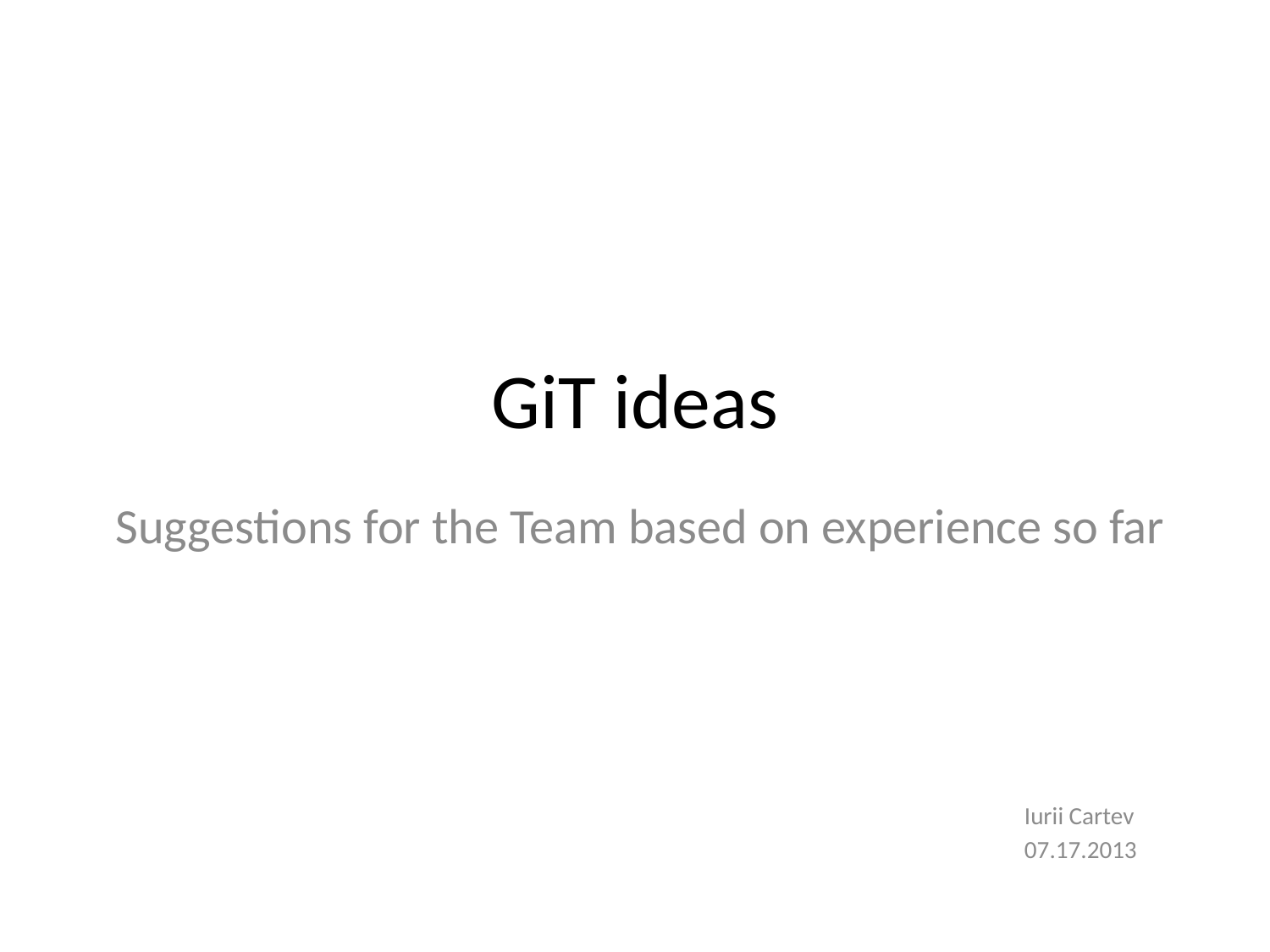

# GiT ideas
Suggestions for the Team based on experience so far
Iurii Cartev
07.17.2013